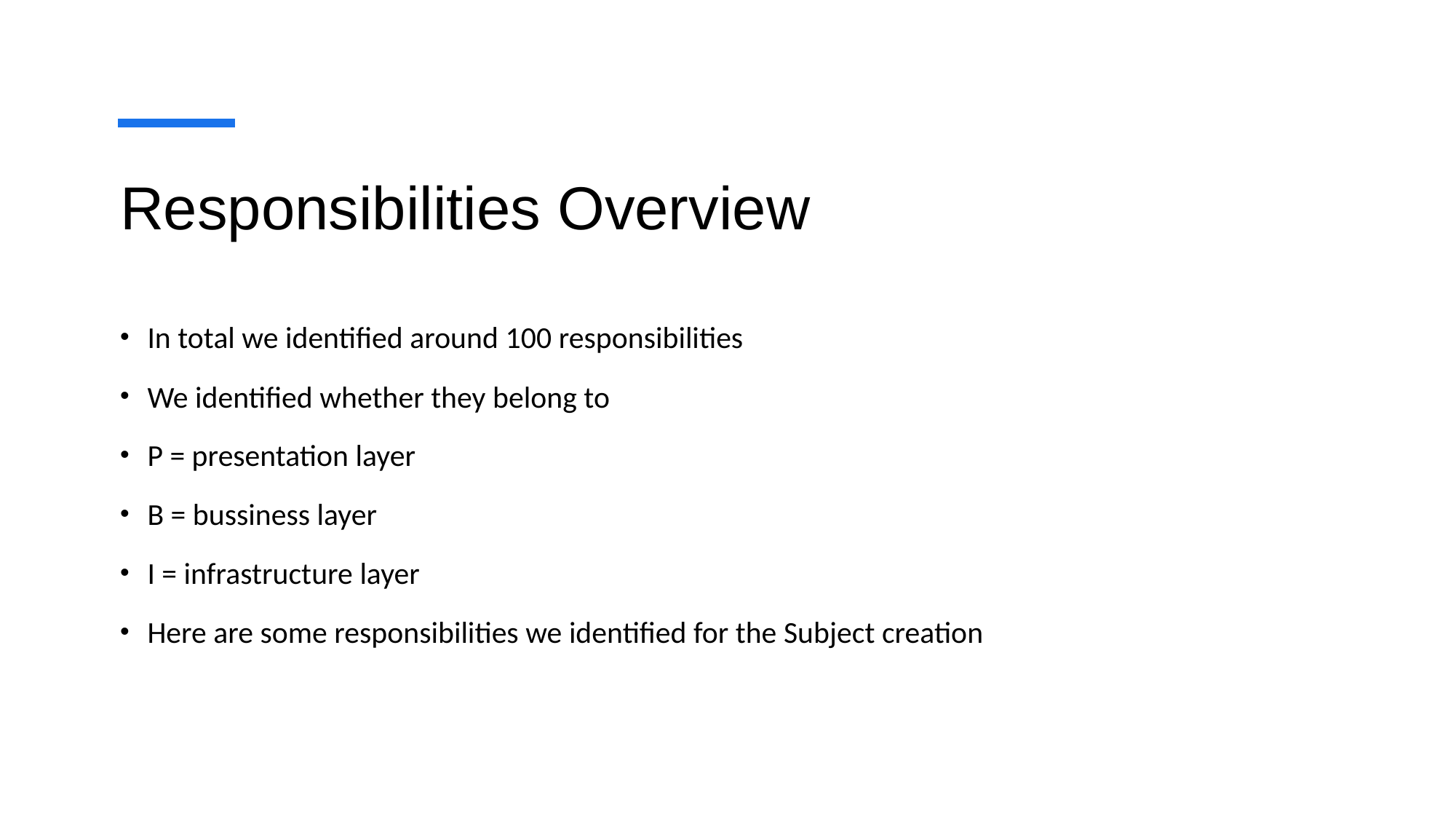

# Responsibilities Overview
In total we identified around 100 responsibilities
We identified whether they belong to
P = presentation layer
B = bussiness layer
I = infrastructure layer
Here are some responsibilities we identified for the Subject creation